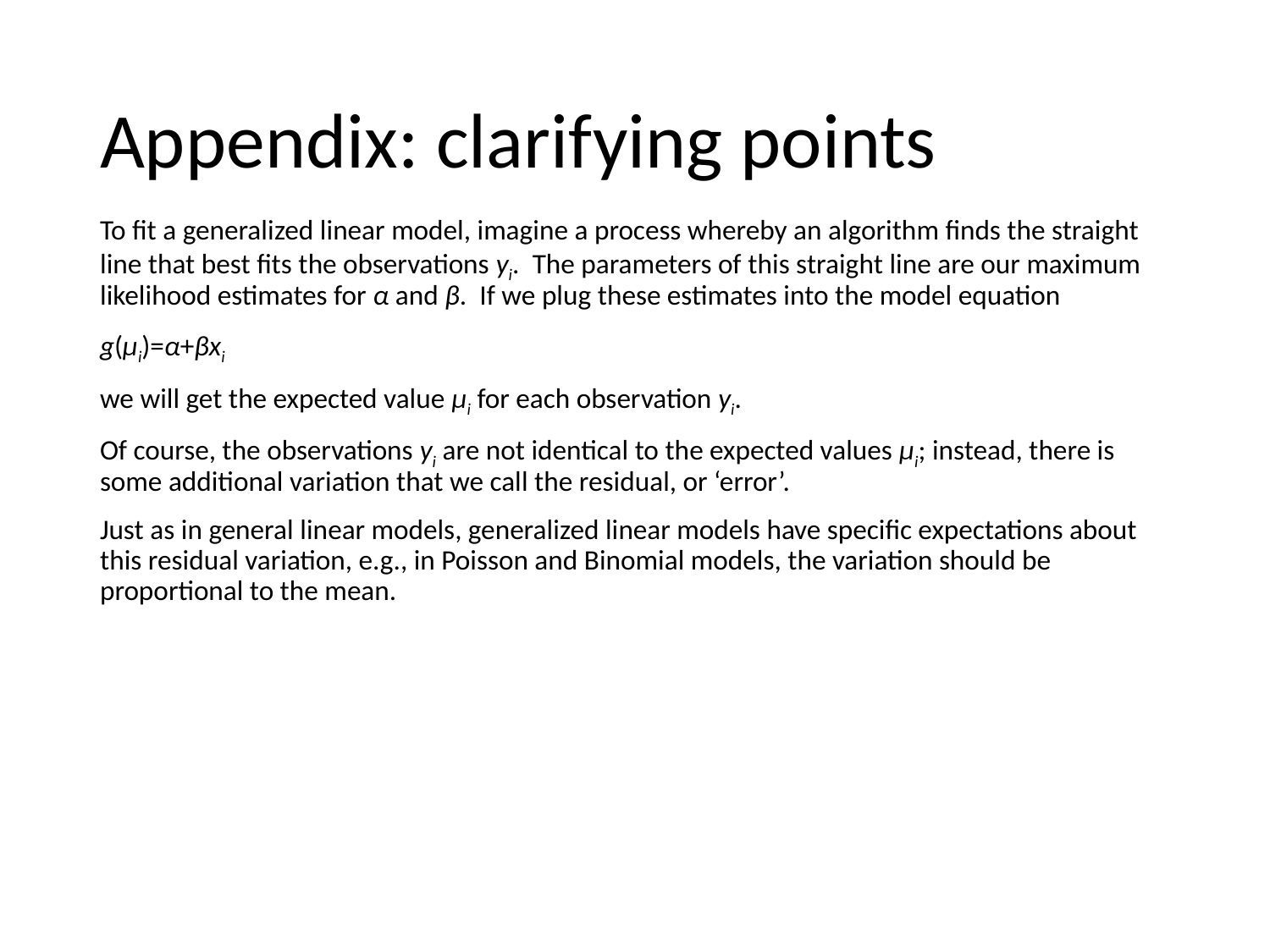

# Appendix: clarifying points
To fit a generalized linear model, imagine a process whereby an algorithm finds the straight line that best fits the observations yi.  The parameters of this straight line are our maximum likelihood estimates for α and β.  If we plug these estimates into the model equation
g(µi)=α+βxi
we will get the expected value µi for each observation yi.
Of course, the observations yi are not identical to the expected values µi; instead, there is some additional variation that we call the residual, or ‘error’.
Just as in general linear models, generalized linear models have specific expectations about this residual variation, e.g., in Poisson and Binomial models, the variation should be proportional to the mean.